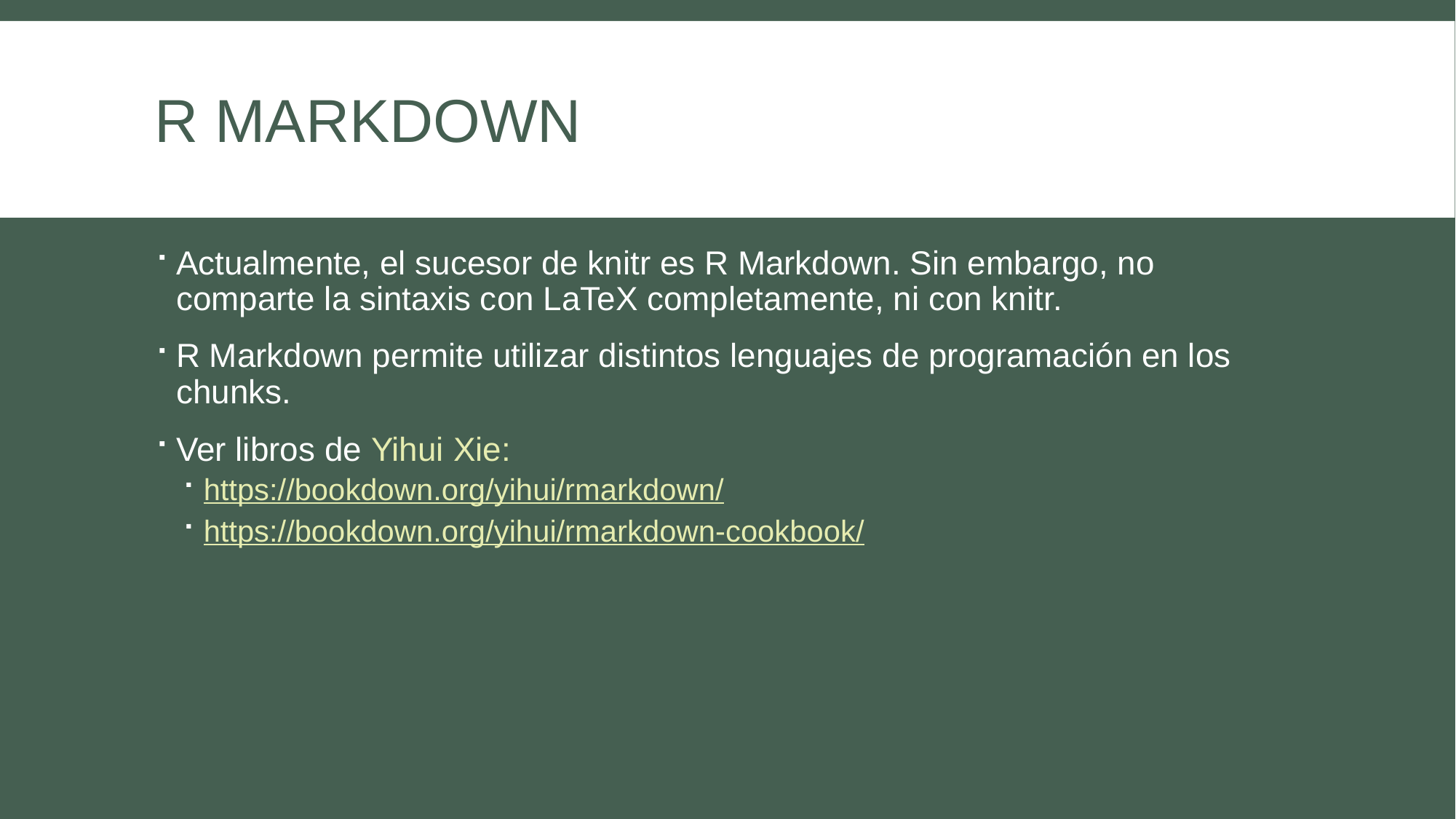

# R Markdown
Actualmente, el sucesor de knitr es R Markdown. Sin embargo, no comparte la sintaxis con LaTeX completamente, ni con knitr.
R Markdown permite utilizar distintos lenguajes de programación en los chunks.
Ver libros de Yihui Xie:
https://bookdown.org/yihui/rmarkdown/
https://bookdown.org/yihui/rmarkdown-cookbook/